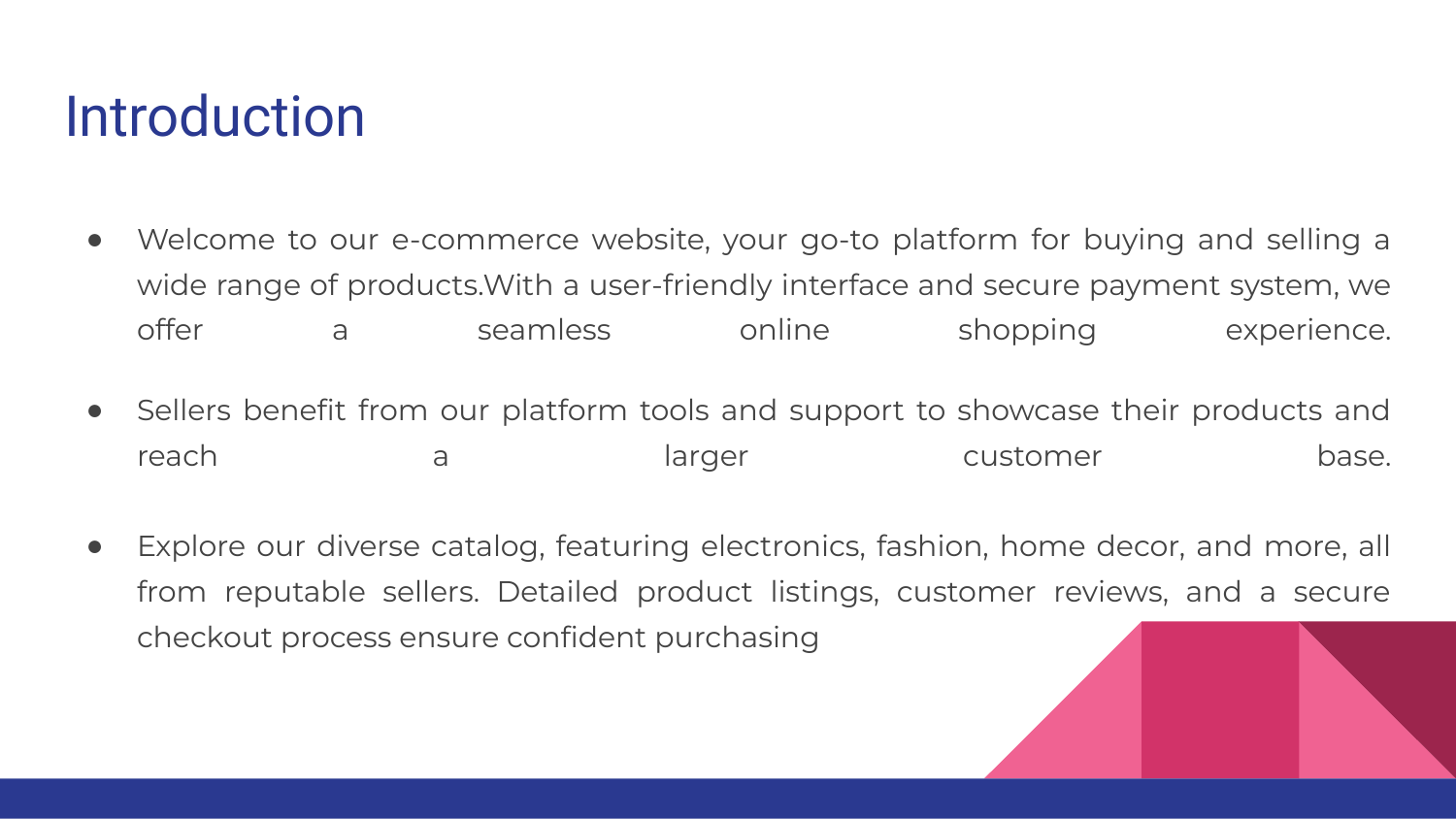

# Introduction
Welcome to our e-commerce website, your go-to platform for buying and selling a wide range of products.With a user-friendly interface and secure payment system, we offer a seamless online shopping experience.
Sellers benefit from our platform tools and support to showcase their products and reach a larger customer base.
Explore our diverse catalog, featuring electronics, fashion, home decor, and more, all from reputable sellers. Detailed product listings, customer reviews, and a secure checkout process ensure confident purchasing